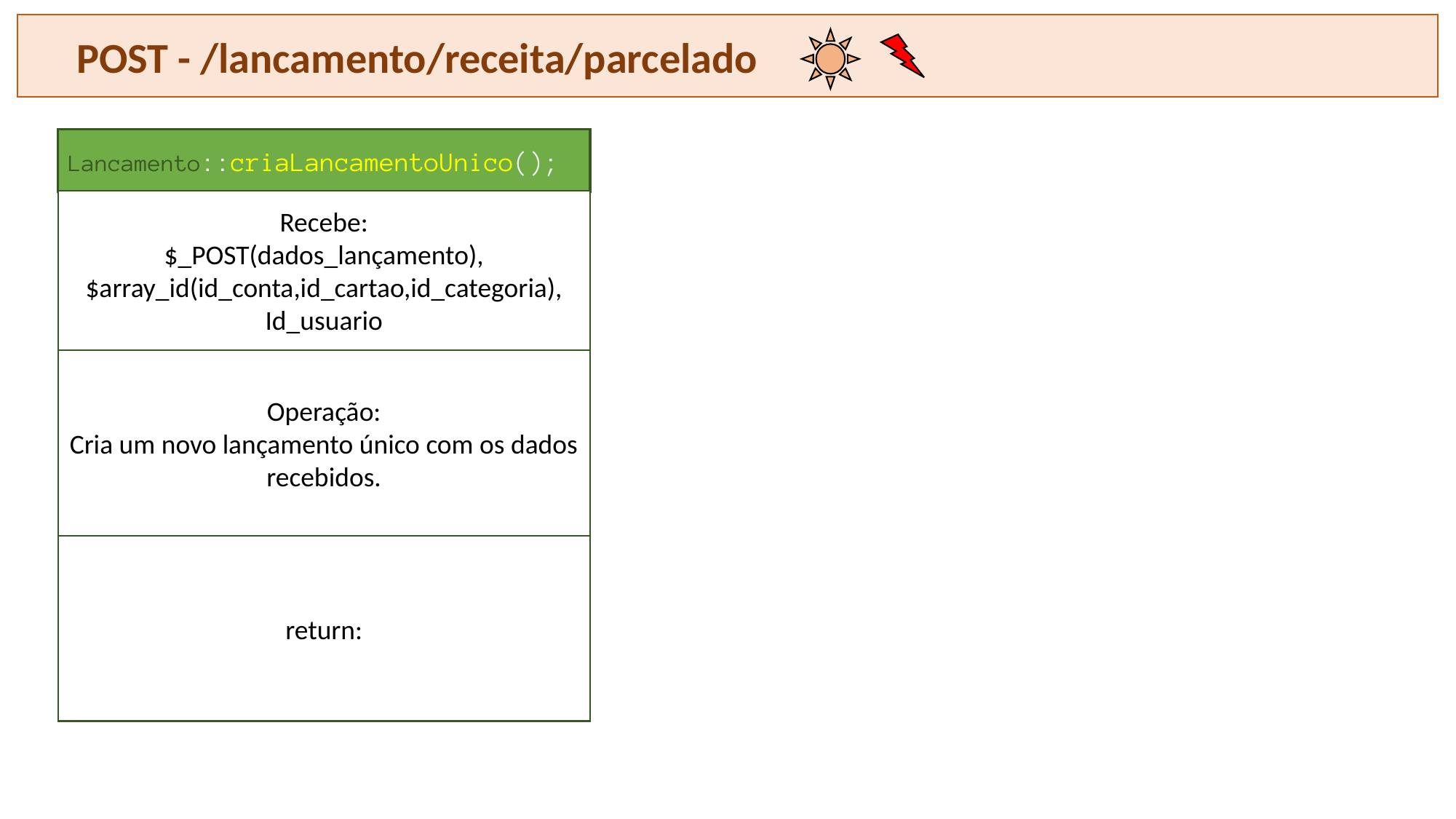

POST - /lancamento/receita/parcelado

Lancamento::criaLancamentoUnico();
Recebe:
$_POST(dados_lançamento),
$array_id(id_conta,id_cartao,id_categoria),
Id_usuario
Operação:
Cria um novo lançamento único com os dados recebidos.
return: